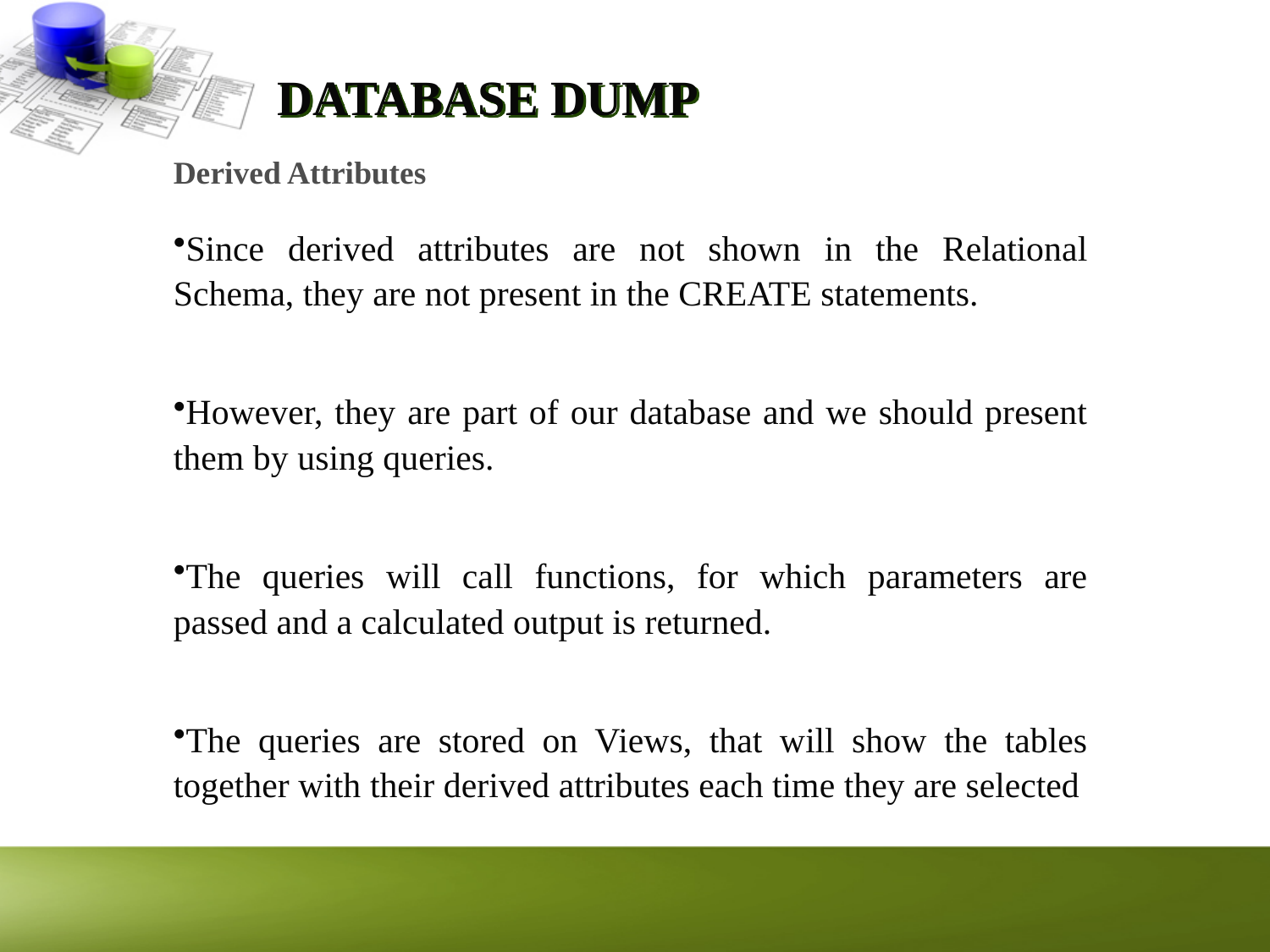

# DATABASE DUMP
Derived Attributes
Since derived attributes are not shown in the Relational Schema, they are not present in the CREATE statements.

However, they are part of our database and we should present them by using queries.

The queries will call functions, for which parameters are passed and a calculated output is returned.

The queries are stored on Views, that will show the tables together with their derived attributes each time they are selected